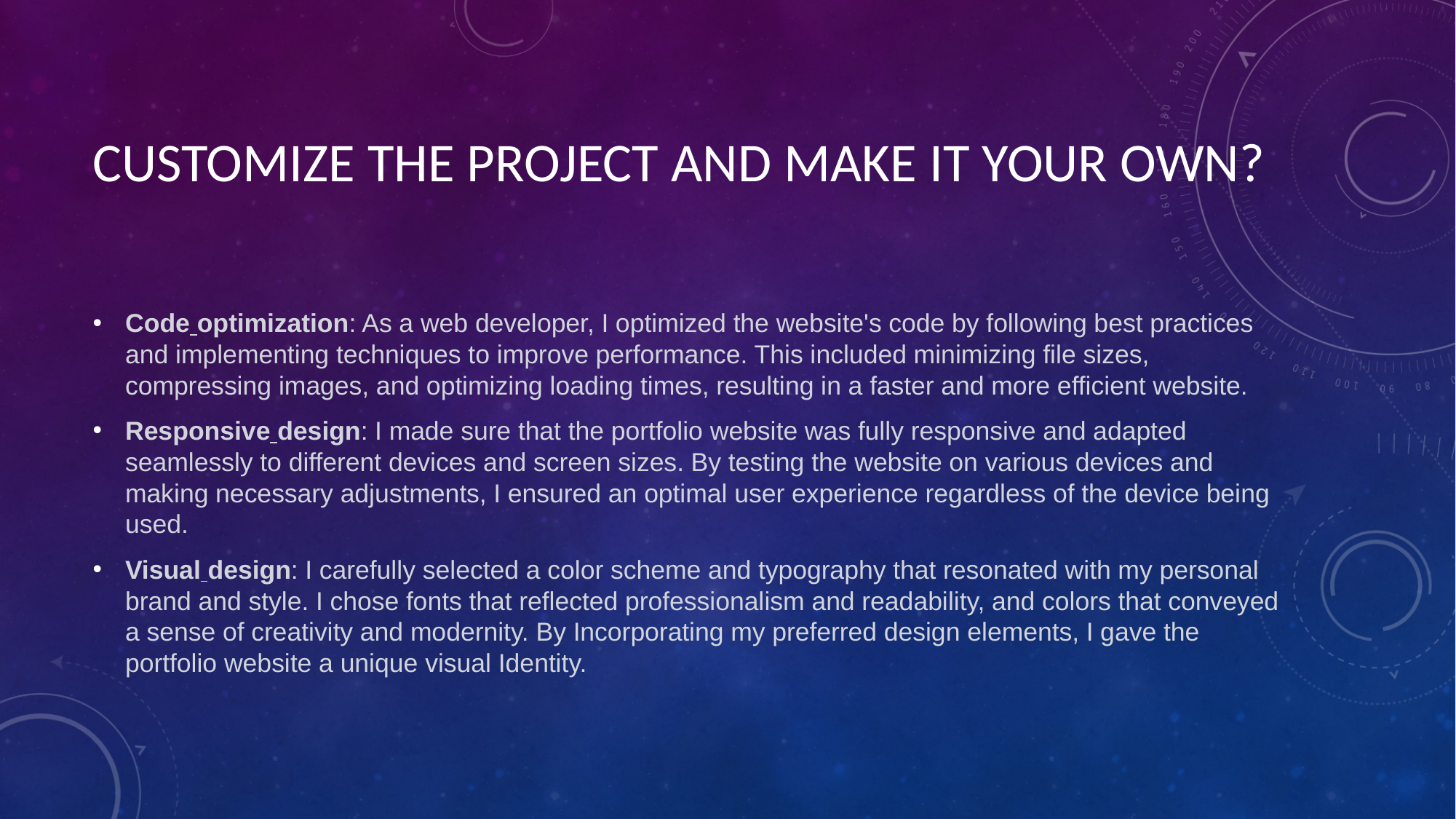

# Customize the project and make it your own?

Code optimization: As a web developer, I optimized the website's code by following best practices and implementing techniques to improve performance. This included minimizing file sizes, compressing images, and optimizing loading times, resulting in a faster and more efficient website.
Responsive design: I made sure that the portfolio website was fully responsive and adapted seamlessly to different devices and screen sizes. By testing the website on various devices and making necessary adjustments, I ensured an optimal user experience regardless of the device being used.
Visual design: I carefully selected a color scheme and typography that resonated with my personal brand and style. I chose fonts that reflected professionalism and readability, and colors that conveyed a sense of creativity and modernity. By Incorporating my preferred design elements, I gave the portfolio website a unique visual Identity.